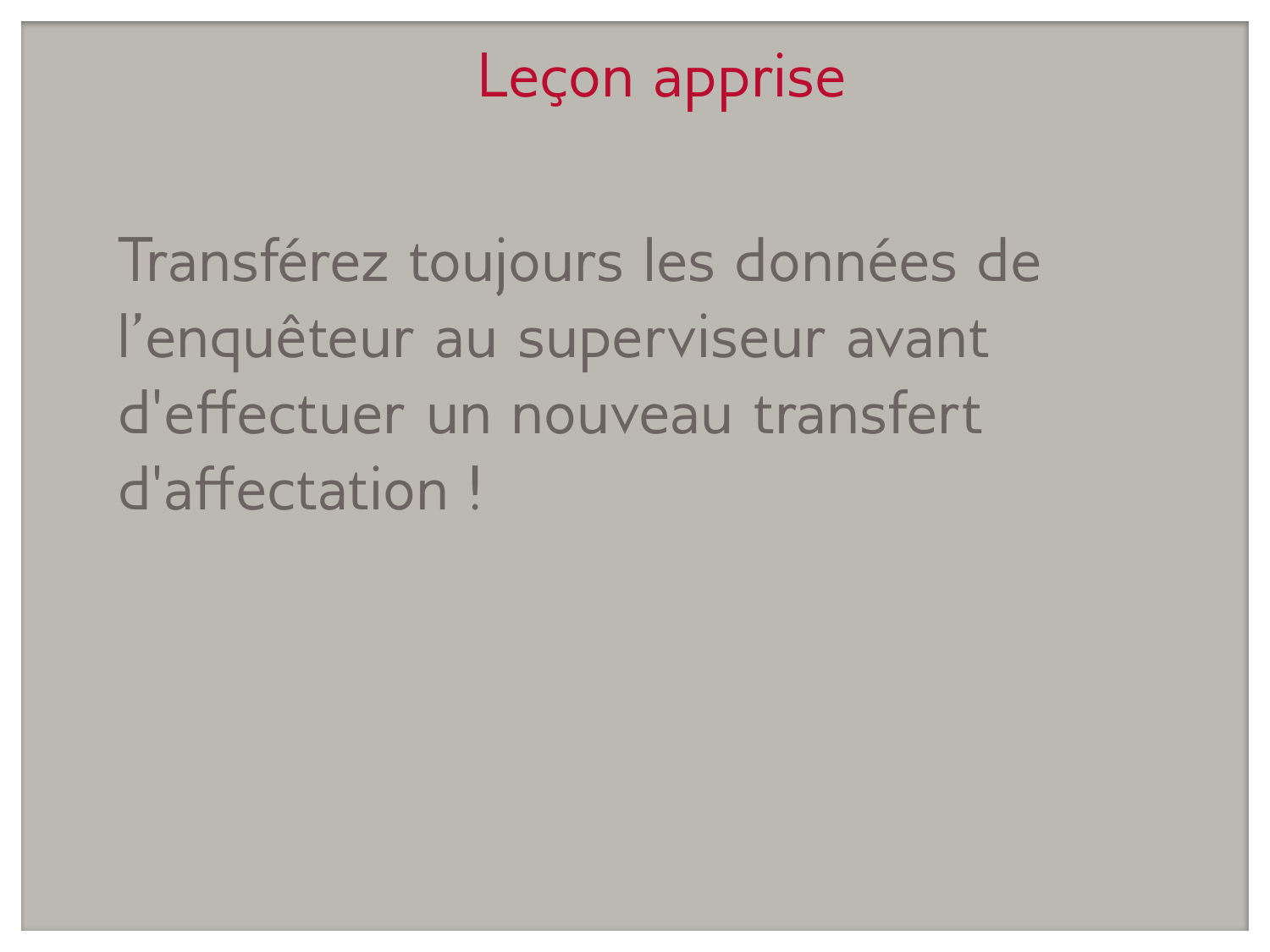

# Leçon apprise
Transférez toujours les données de l’enquêteur au superviseur avant d'effectuer un nouveau transfert d'affectation !